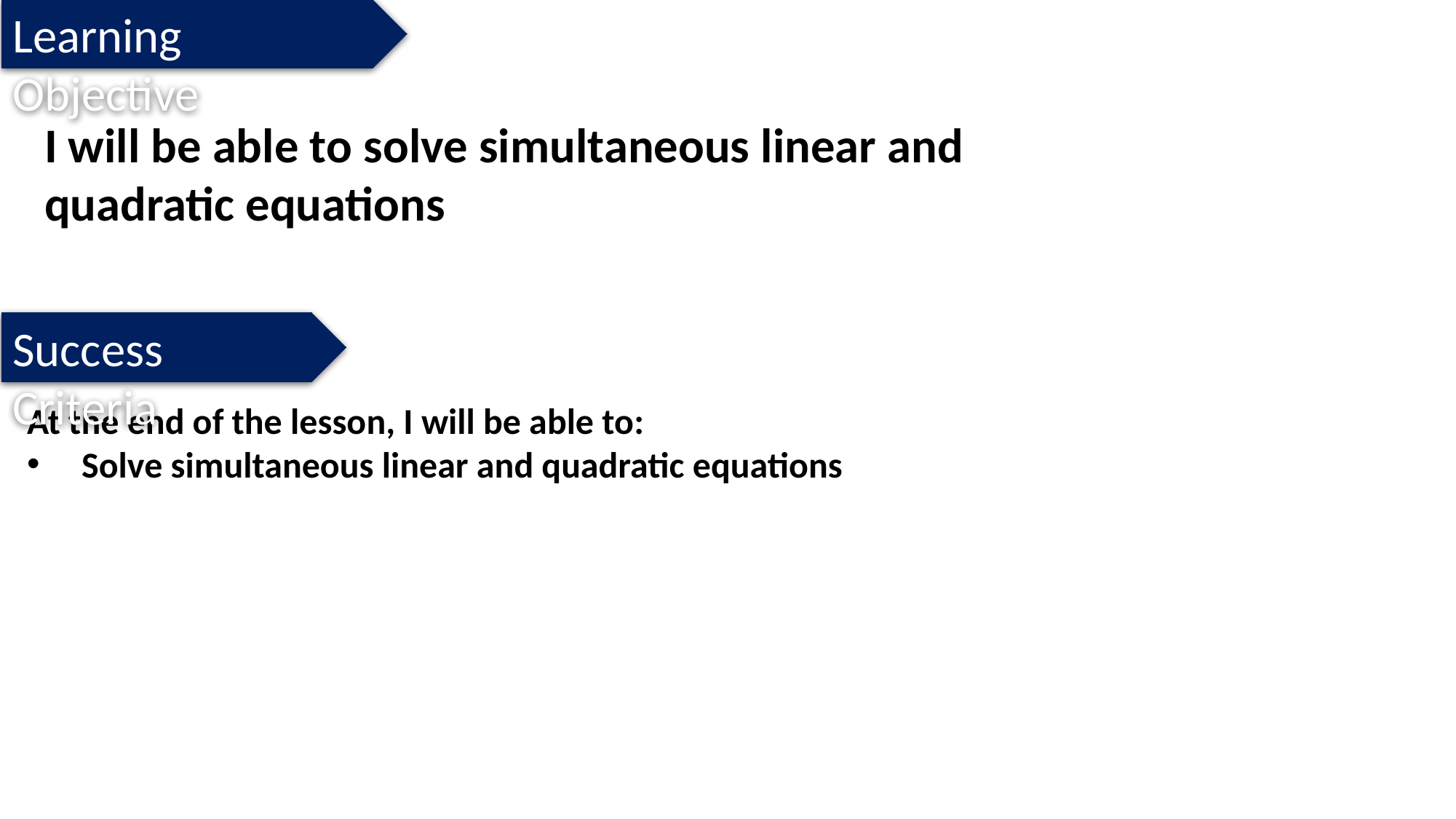

Learning Objective
I will be able to solve simultaneous linear and quadratic equations
Success Criteria
At the end of the lesson, I will be able to:
Solve simultaneous linear and quadratic equations